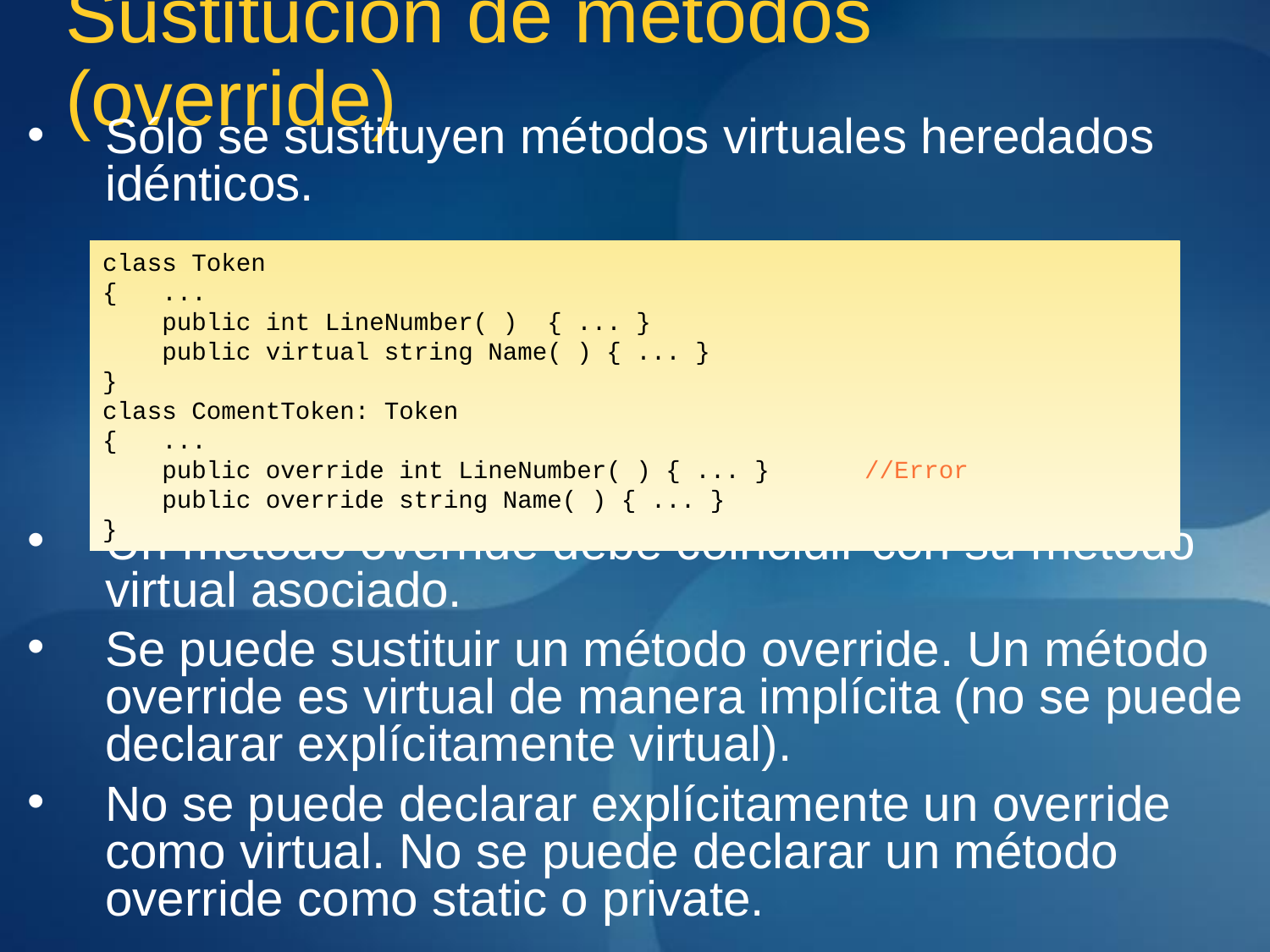

# Sustitución de métodos (override)
Sólo se sustituyen métodos virtuales heredados idénticos.

Un método override debe coincidir con su método virtual asociado.
Se puede sustituir un método override. Un método override es virtual de manera implícita (no se puede declarar explícitamente virtual).
No se puede declarar explícitamente un override como virtual. No se puede declarar un método override como static o private.
class Token
{   ...
    public int LineNumber( )  { ... }
    public virtual string Name( ) { ... }
}
class ComentToken: Token
{   ...
    public override int LineNumber( ) { ... }	//Error
    public override string Name( ) { ... }
}